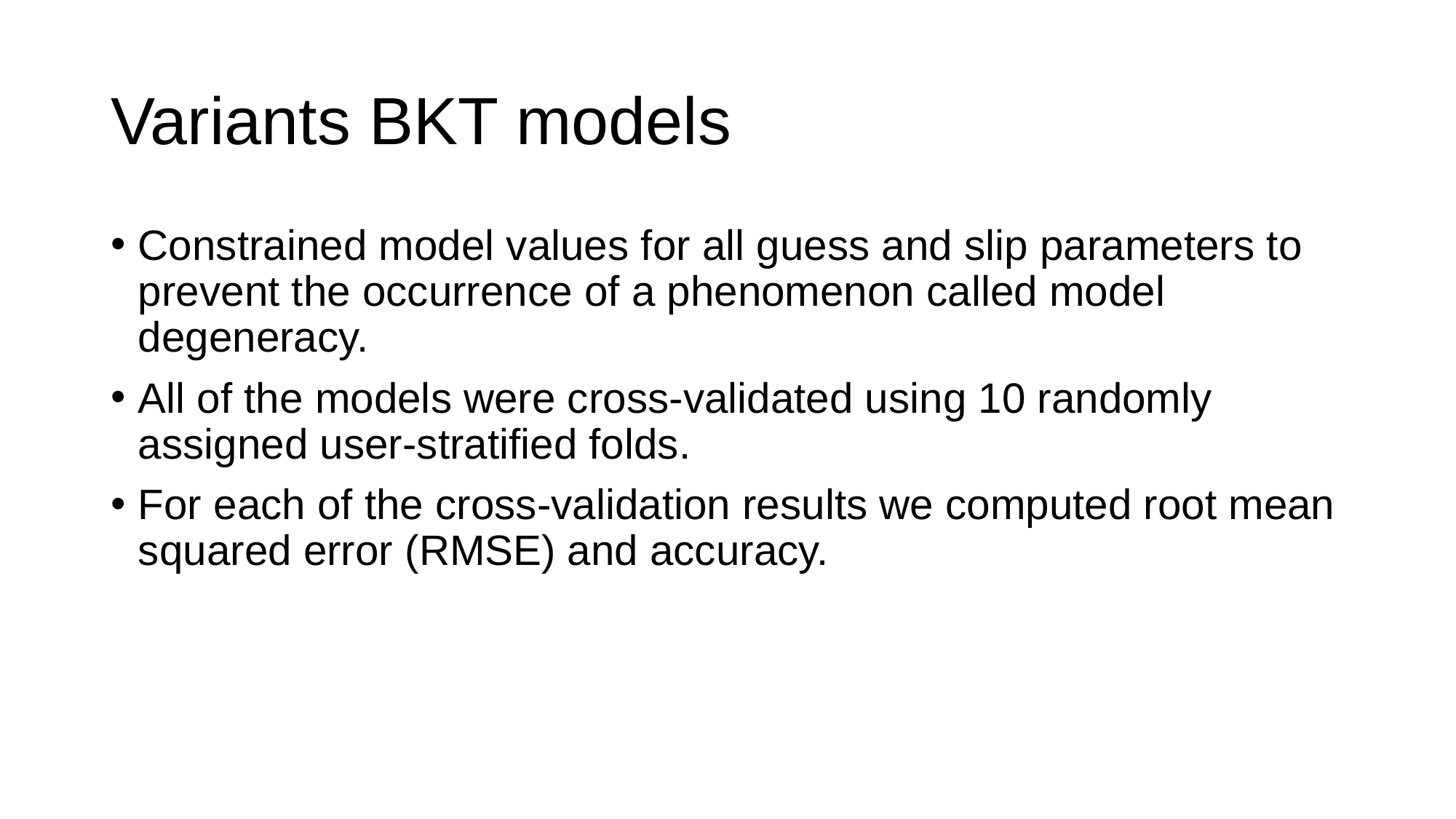

# Variants BKT models
Constrained model values for all guess and slip parameters to prevent the occurrence of a phenomenon called model degeneracy.
All of the models were cross-validated using 10 randomly assigned user-stratified folds.
For each of the cross-validation results we computed root mean squared error (RMSE) and accuracy.